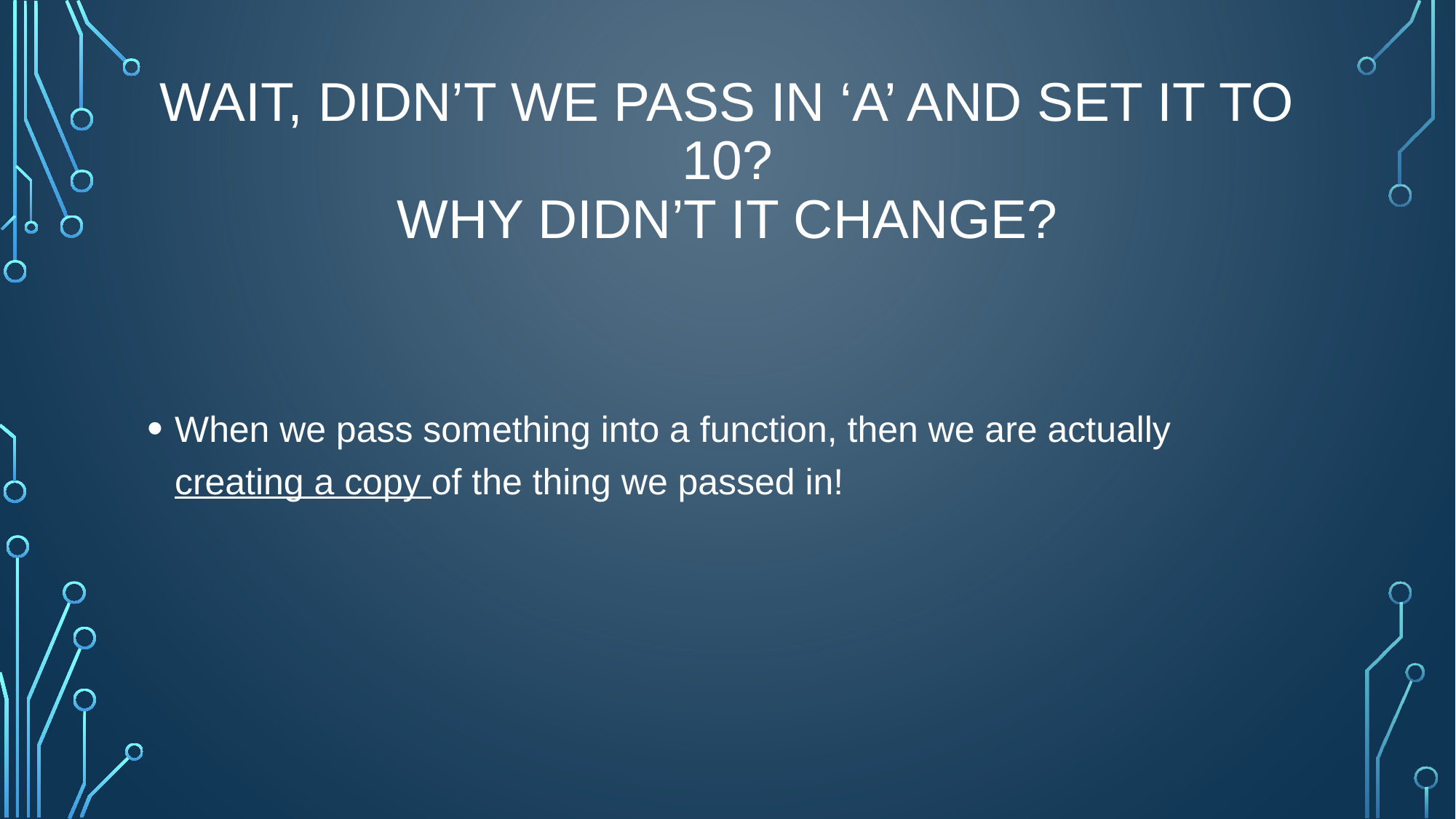

# Wait, didn’t we pass in ‘a’ and set it to 10? Why didn’t it change?
When we pass something into a function, then we are actually creating a copy of the thing we passed in!